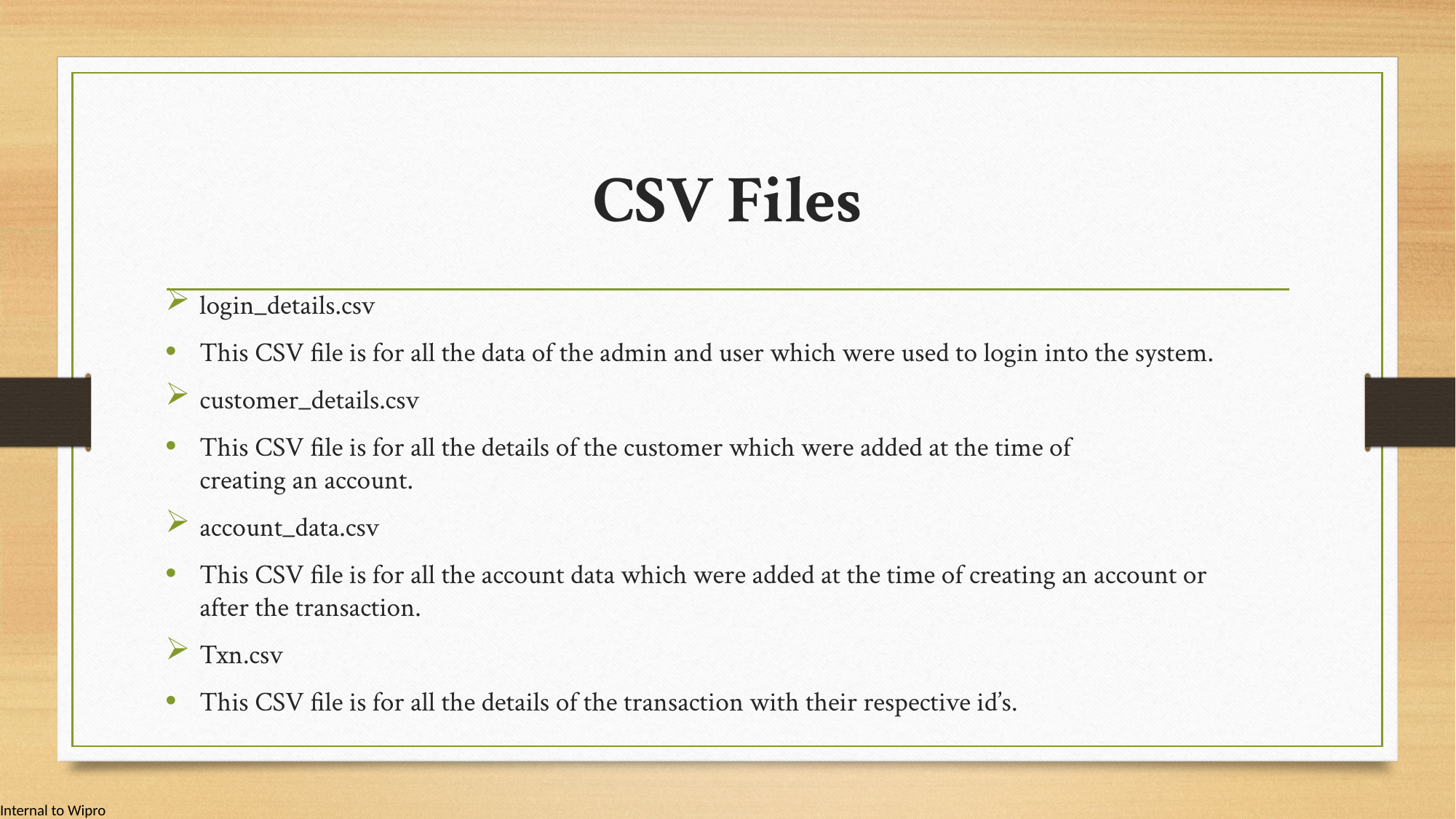

# CSV Files
login_details.csv
This CSV file is for all the data of the admin and user which were used to login into the system.
customer_details.csv
This CSV file is for all the details of the customer which were added at the time of creating an account.
account_data.csv
This CSV file is for all the account data which were added at the time of creating an account or after the transaction.
Txn.csv
This CSV file is for all the details of the transaction with their respective id’s.